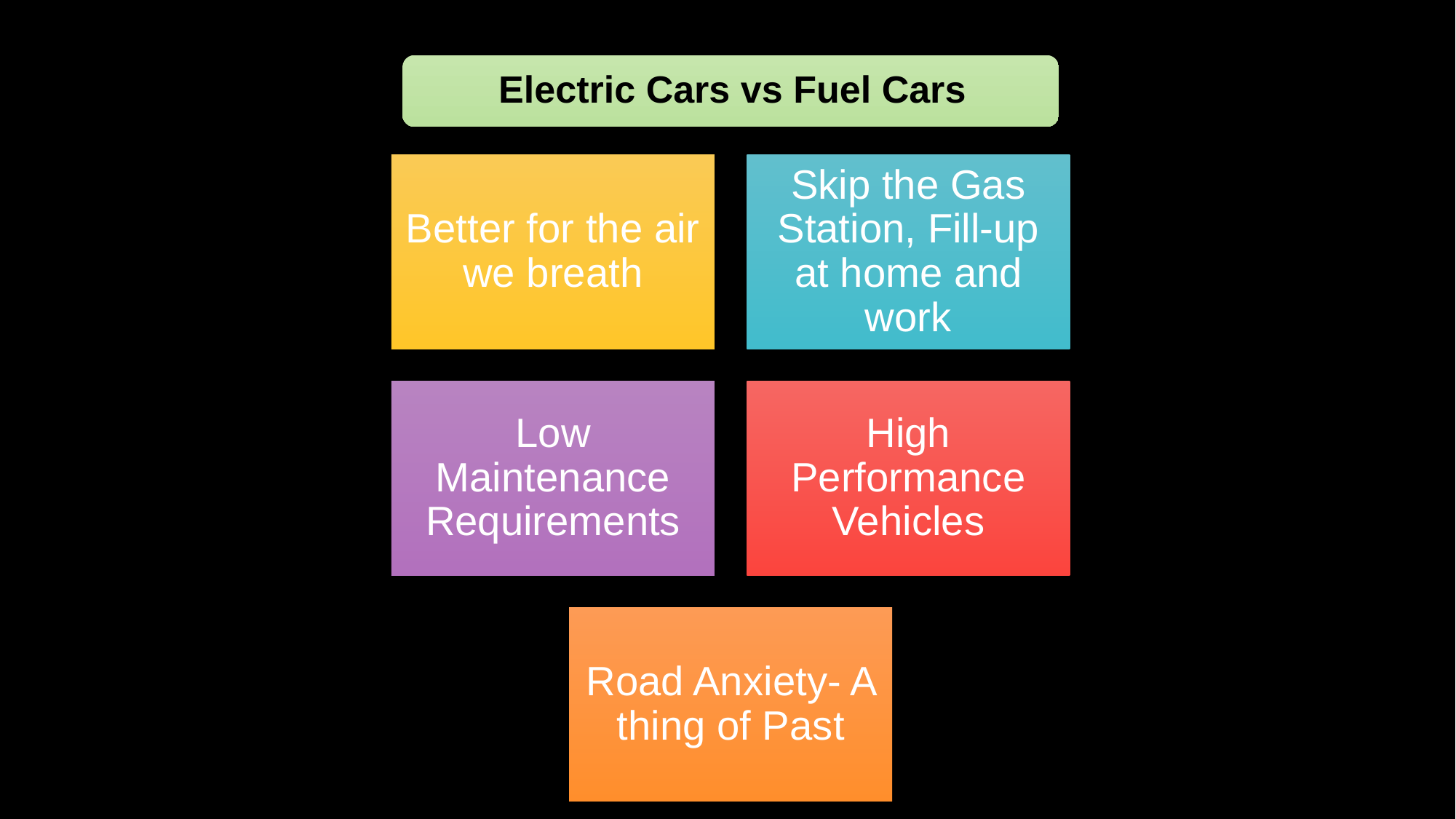

Electric Cars vs Fuel Cars
Better for the air we breath
Skip the Gas Station, Fill-up at home and work
Low Maintenance Requirements
High Performance Vehicles
Road Anxiety- A thing of Past